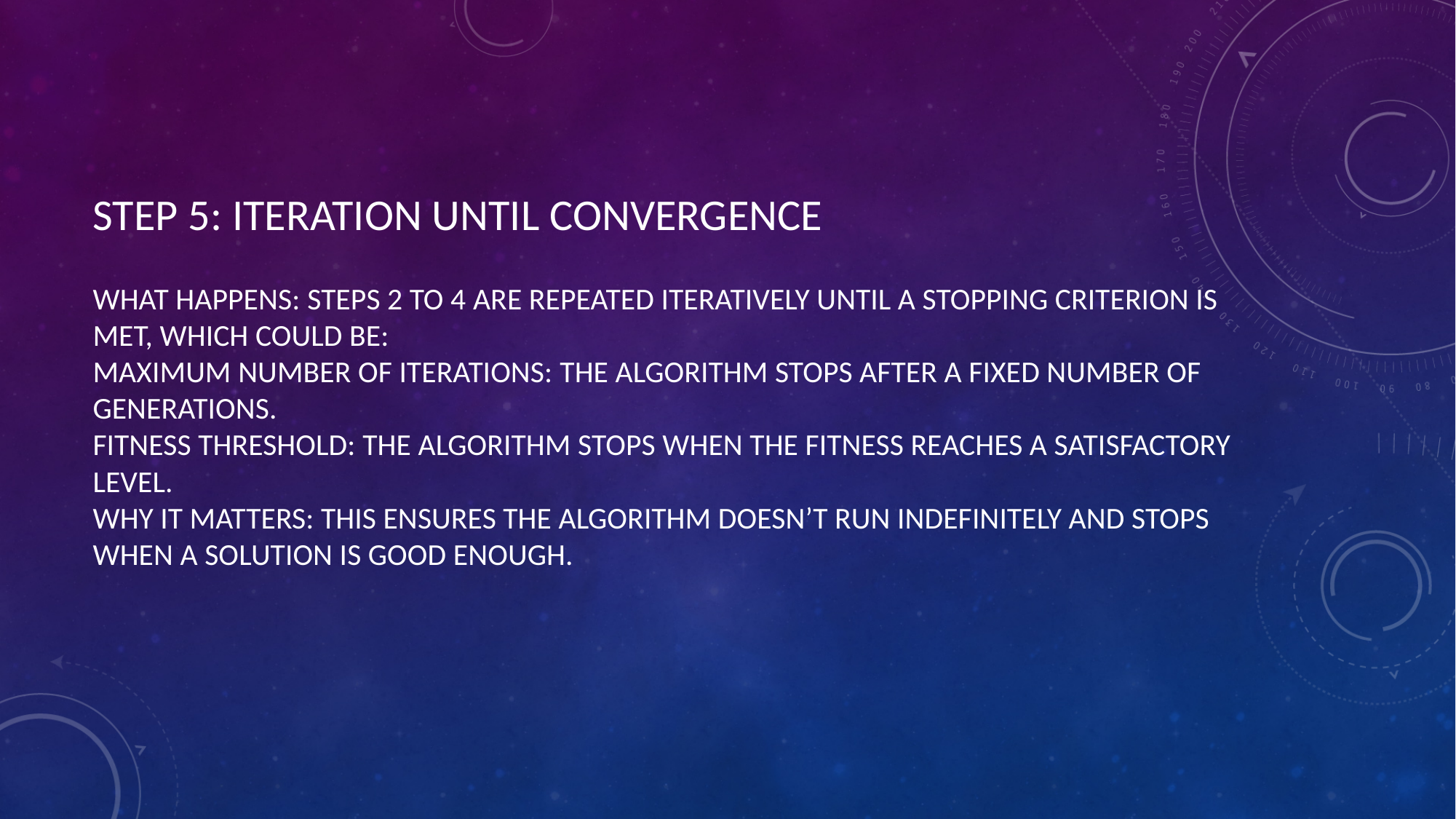

# Step 5: Iteration Until Convergence What Happens: Steps 2 to 4 are repeated iteratively until a stopping criterion is met, which could be: Maximum Number of Iterations: The algorithm stops after a fixed number of generations. Fitness Threshold: The algorithm stops when the fitness reaches a satisfactory level. Why It Matters: This ensures the algorithm doesn’t run indefinitely and stops when a solution is good enough.